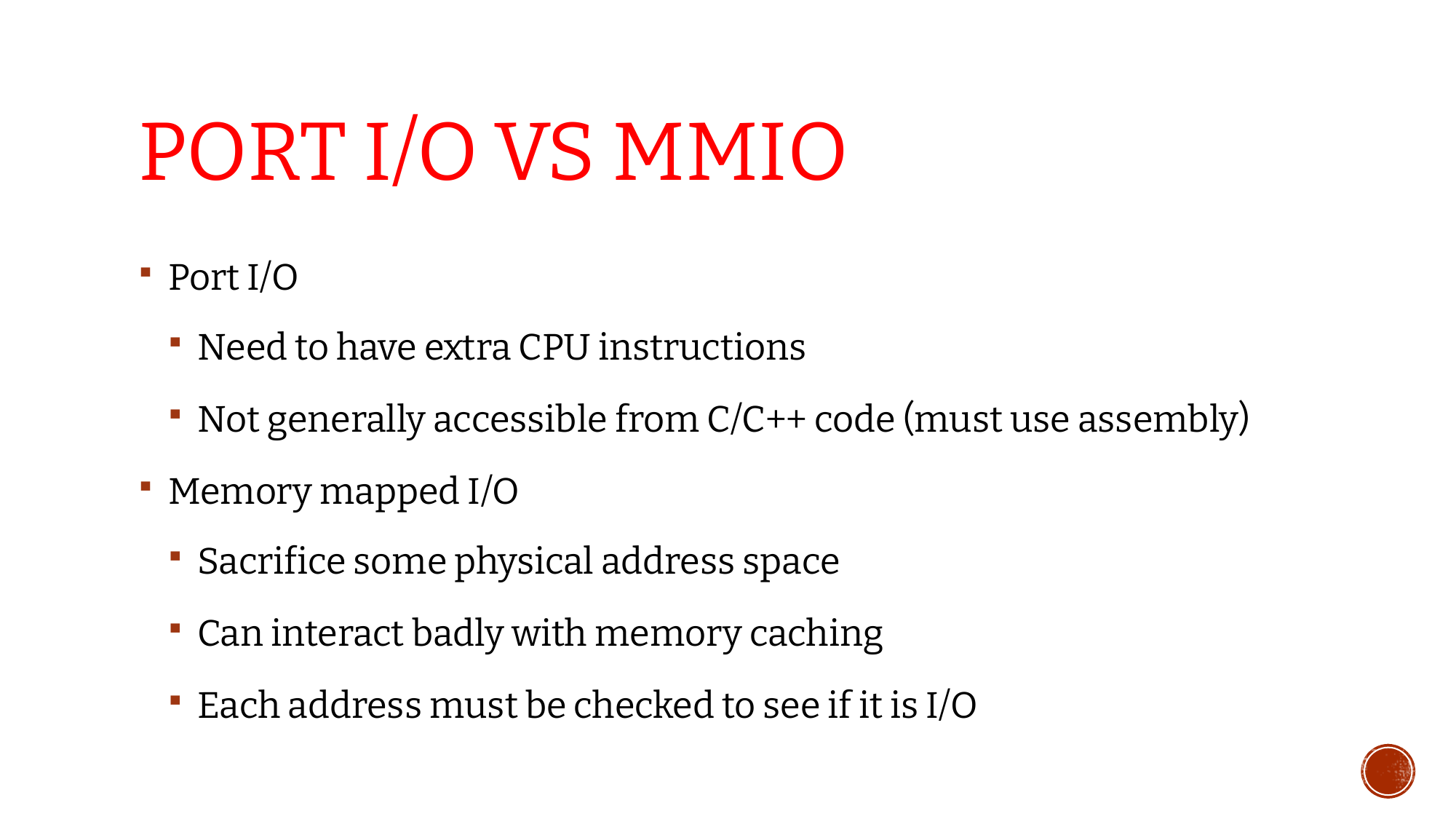

# Port I/O vs MMIO
Port I/O
Need to have extra CPU instructions
Not generally accessible from C/C++ code (must use assembly)
Memory mapped I/O
Sacrifice some physical address space
Can interact badly with memory caching
Each address must be checked to see if it is I/O